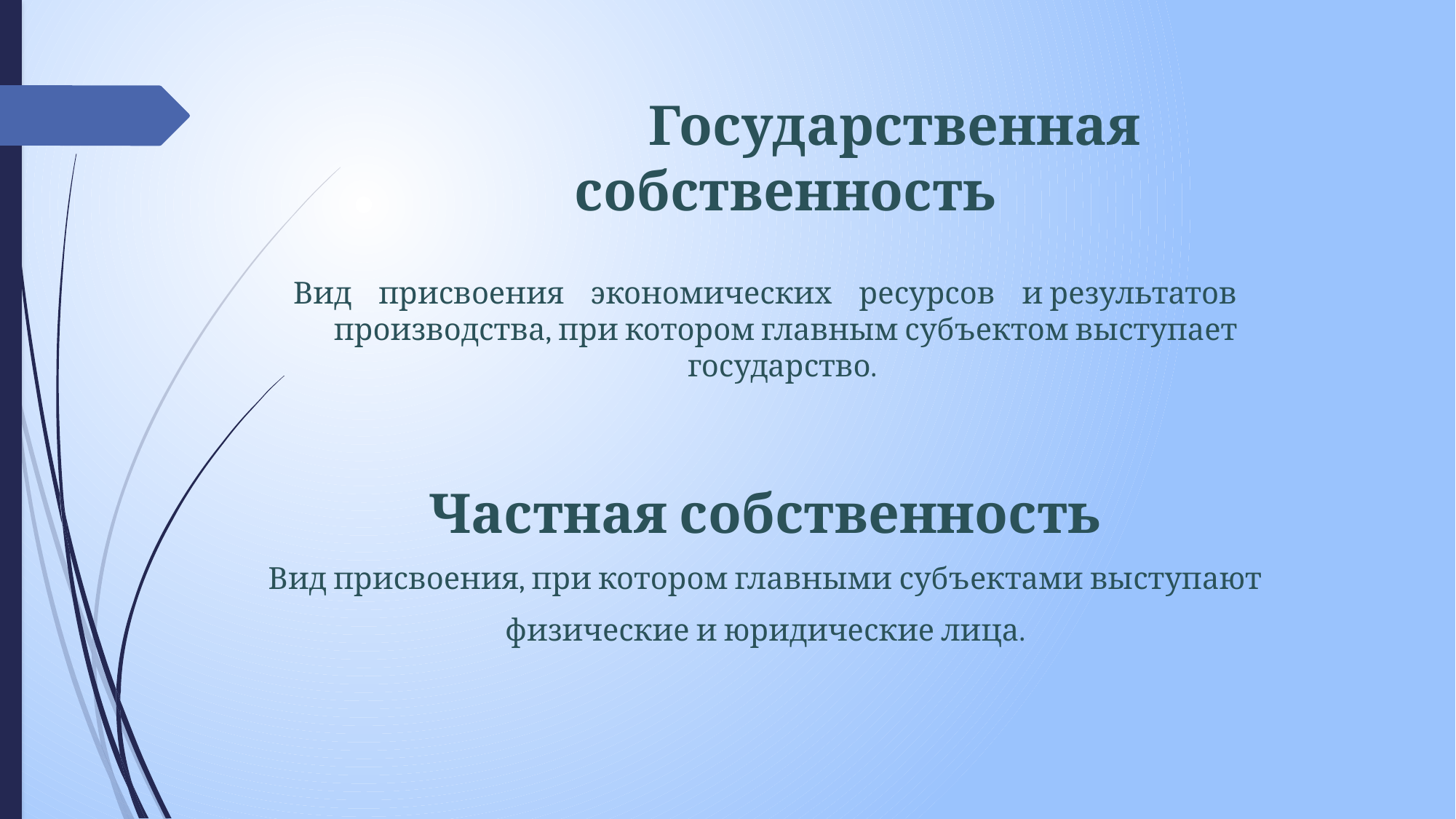

Государственная собственность
Вид    присвоения    экономических    ресурсов    и результатов производства, при котором главным субъектом выступает государство.

Частная собственность
Вид присвоения, при котором главными субъектами выступают
физические и юридические лица.